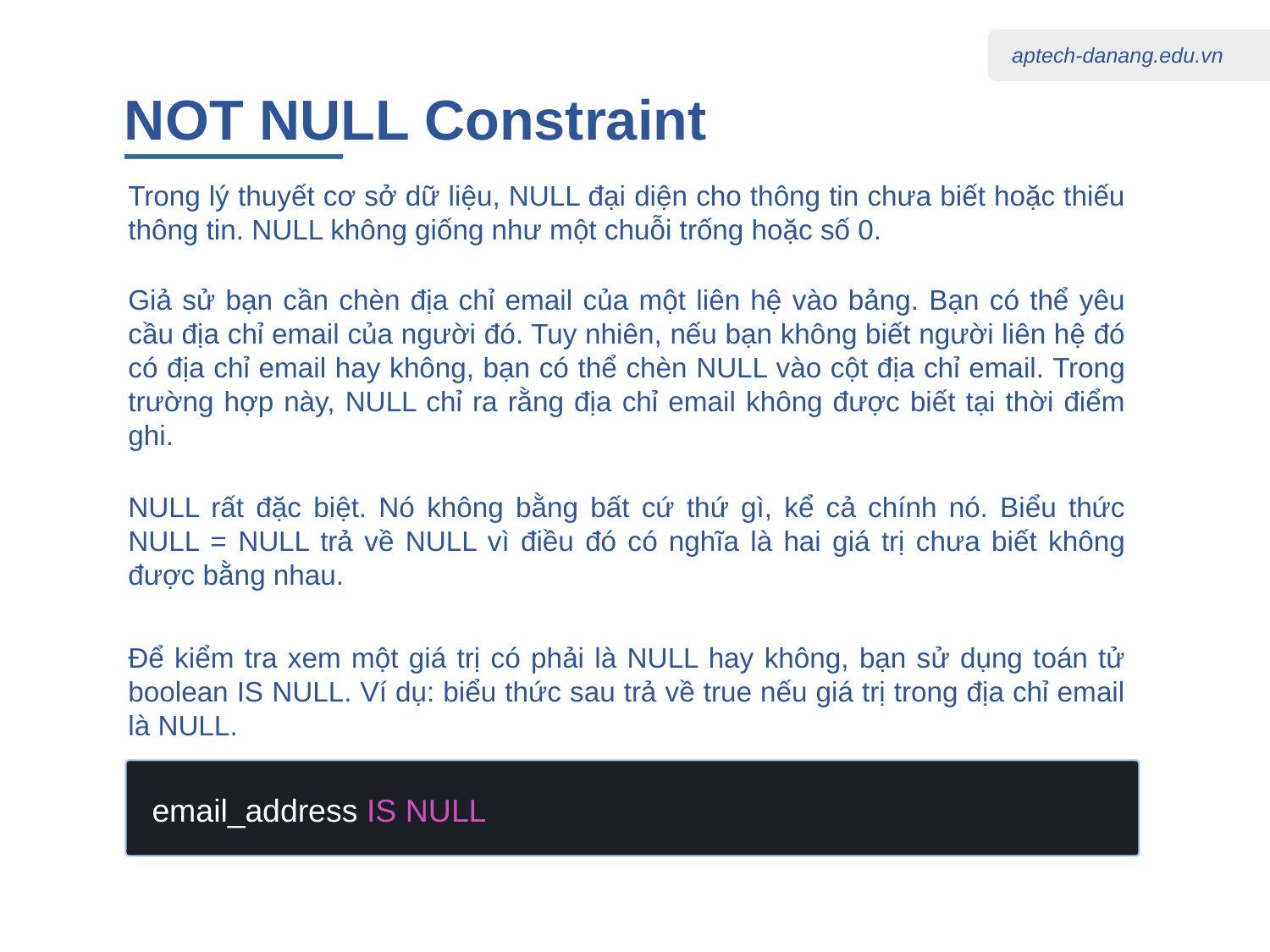

NOT NULL Constraint

Trong lý thuyết cơ sở dữ liệu, NULL đại diện cho thông tin chưa biết hoặc thiếu thông tin. NULL không giống như một chuỗi trống hoặc số 0.
Giả sử bạn cần chèn địa chỉ email của một liên hệ vào bảng. Bạn có thể yêu cầu địa chỉ email của người đó. Tuy nhiên, nếu bạn không biết người liên hệ đó có địa chỉ email hay không, bạn có thể chèn NULL vào cột địa chỉ email. Trong trường hợp này, NULL chỉ ra rằng địa chỉ email không được biết tại thời điểm ghi.
NULL rất đặc biệt. Nó không bằng bất cứ thứ gì, kể cả chính nó. Biểu thức NULL = NULL trả về NULL vì điều đó có nghĩa là hai giá trị chưa biết không được bằng nhau.
Để kiểm tra xem một giá trị có phải là NULL hay không, bạn sử dụng toán tử boolean IS NULL. Ví dụ: biểu thức sau trả về true nếu giá trị trong địa chỉ email là NULL.

email_address IS NULL